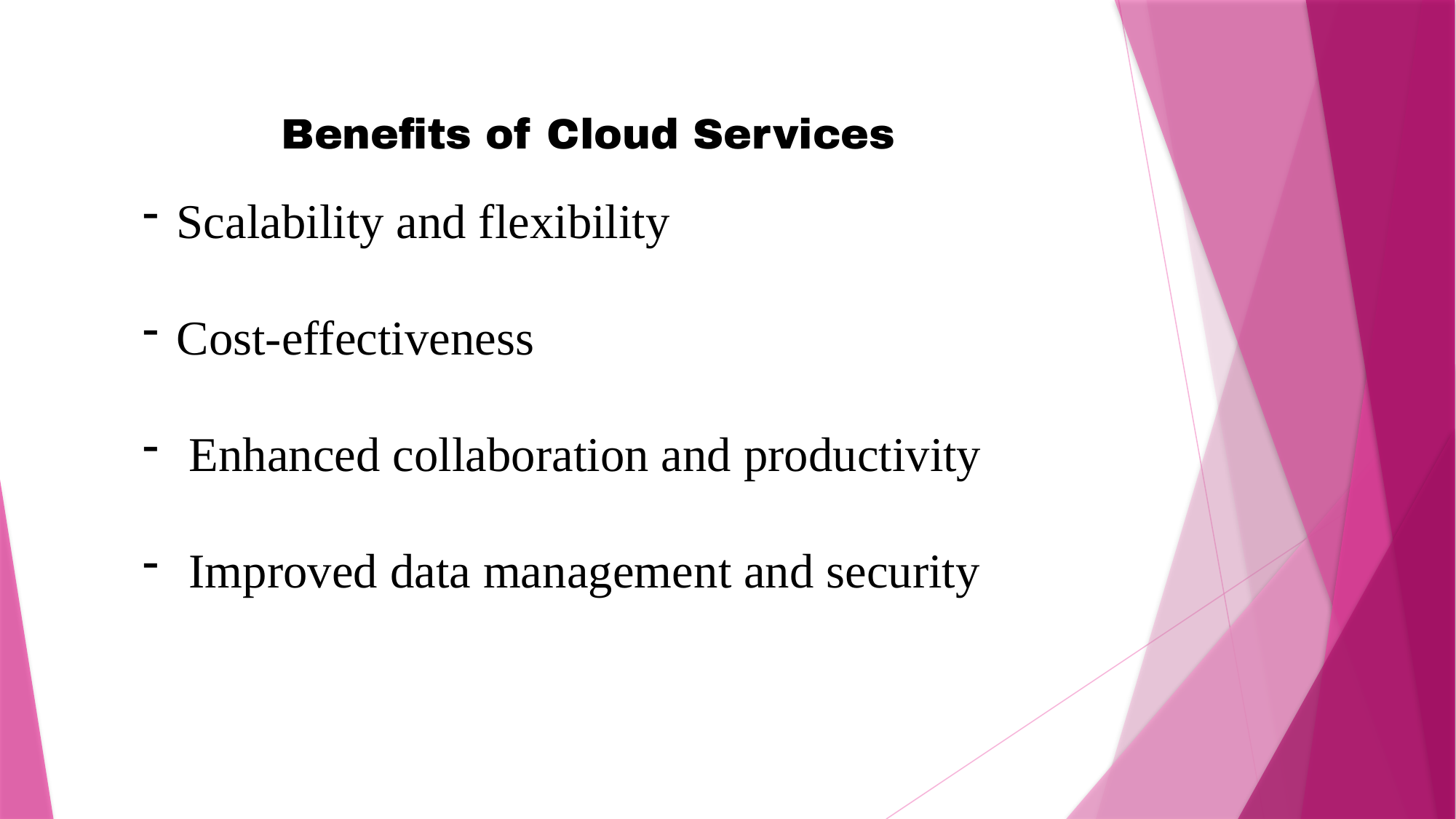

Benefits of Cloud Services

Scalability and flexibility

Cost-effectiveness

 Enhanced collaboration and productivity

 Improved data management and security